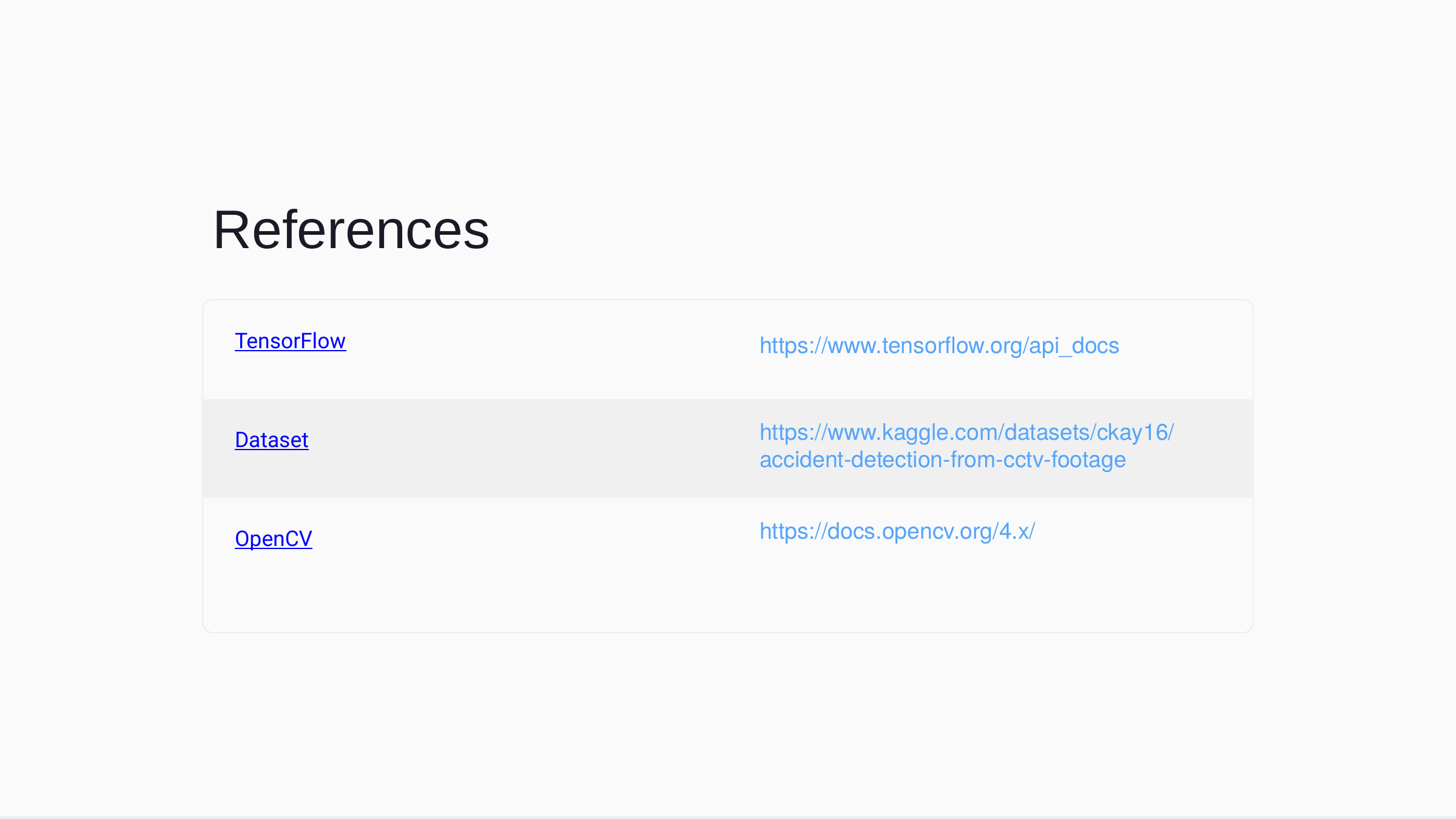

References

TensorFlow
https://www.tensorflow.org/api_docs

Dataset
https://www.kaggle.com/datasets/ckay16/accident-detection-from-cctv-footage

OpenCV
https://docs.opencv.org/4.x/